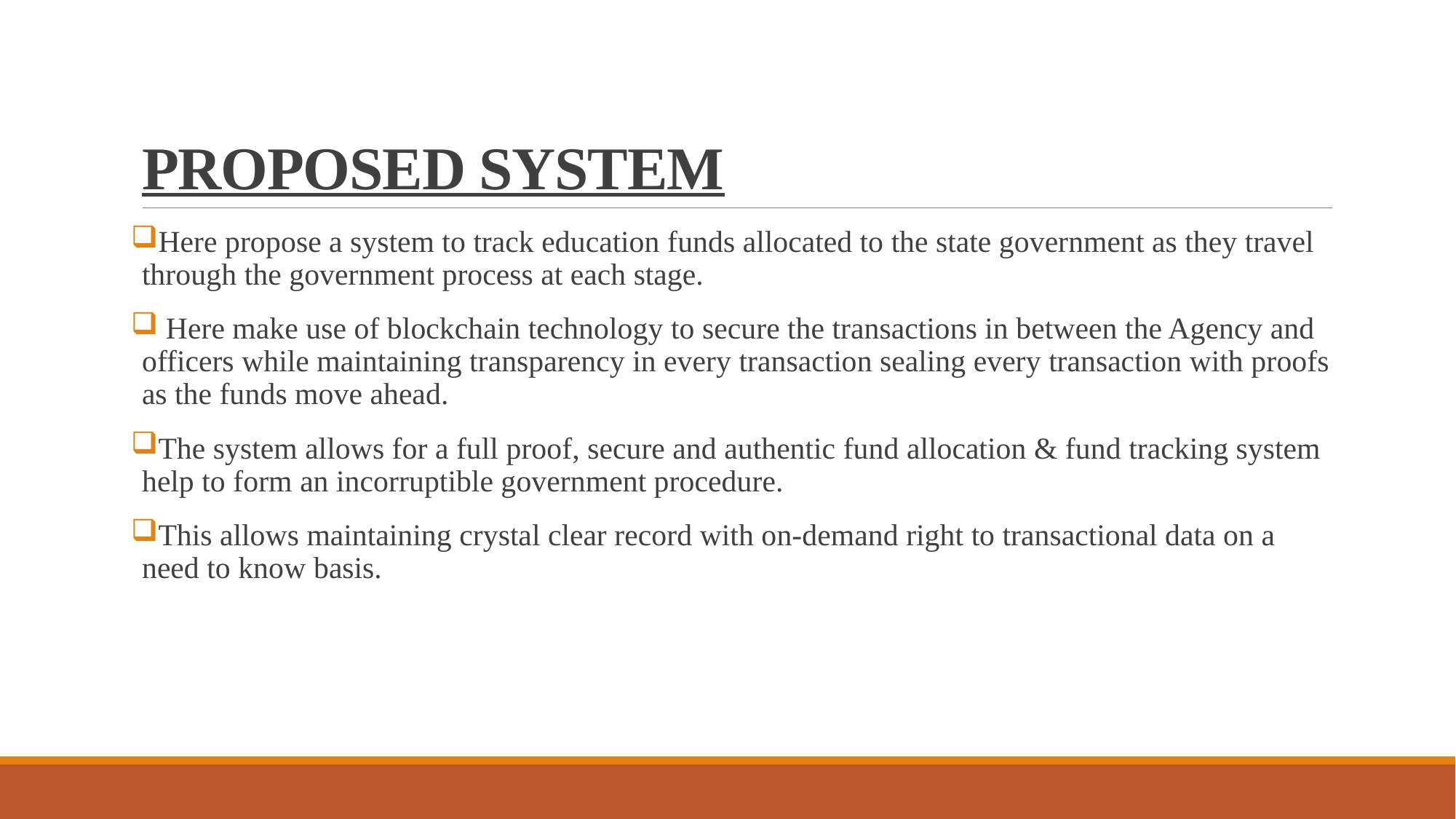

# PROPOSED SYSTEM
Here propose a system to track education funds allocated to the state government as they travel through the government process at each stage.
 Here make use of blockchain technology to secure the transactions in between the Agency and officers while maintaining transparency in every transaction sealing every transaction with proofs as the funds move ahead.
The system allows for a full proof, secure and authentic fund allocation & fund tracking system help to form an incorruptible government procedure.
This allows maintaining crystal clear record with on-demand right to transactional data on a need to know basis.